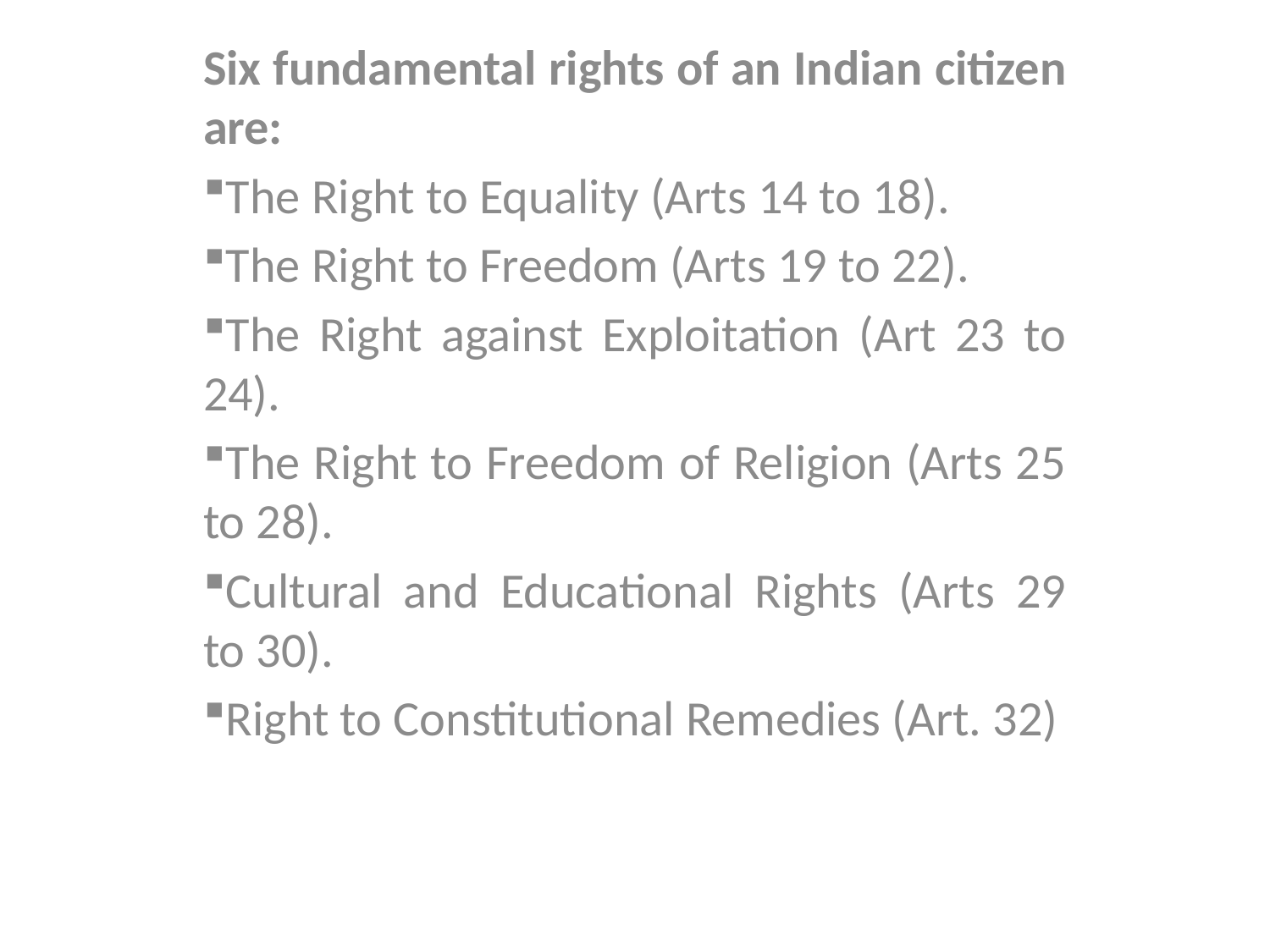

Six fundamental rights of an Indian citizen are:
The Right to Equality (Arts 14 to 18).
The Right to Freedom (Arts 19 to 22).
The Right against Exploitation (Art 23 to 24).
The Right to Freedom of Religion (Arts 25 to 28).
Cultural and Educational Rights (Arts 29 to 30).
Right to Constitutional Remedies (Art. 32)